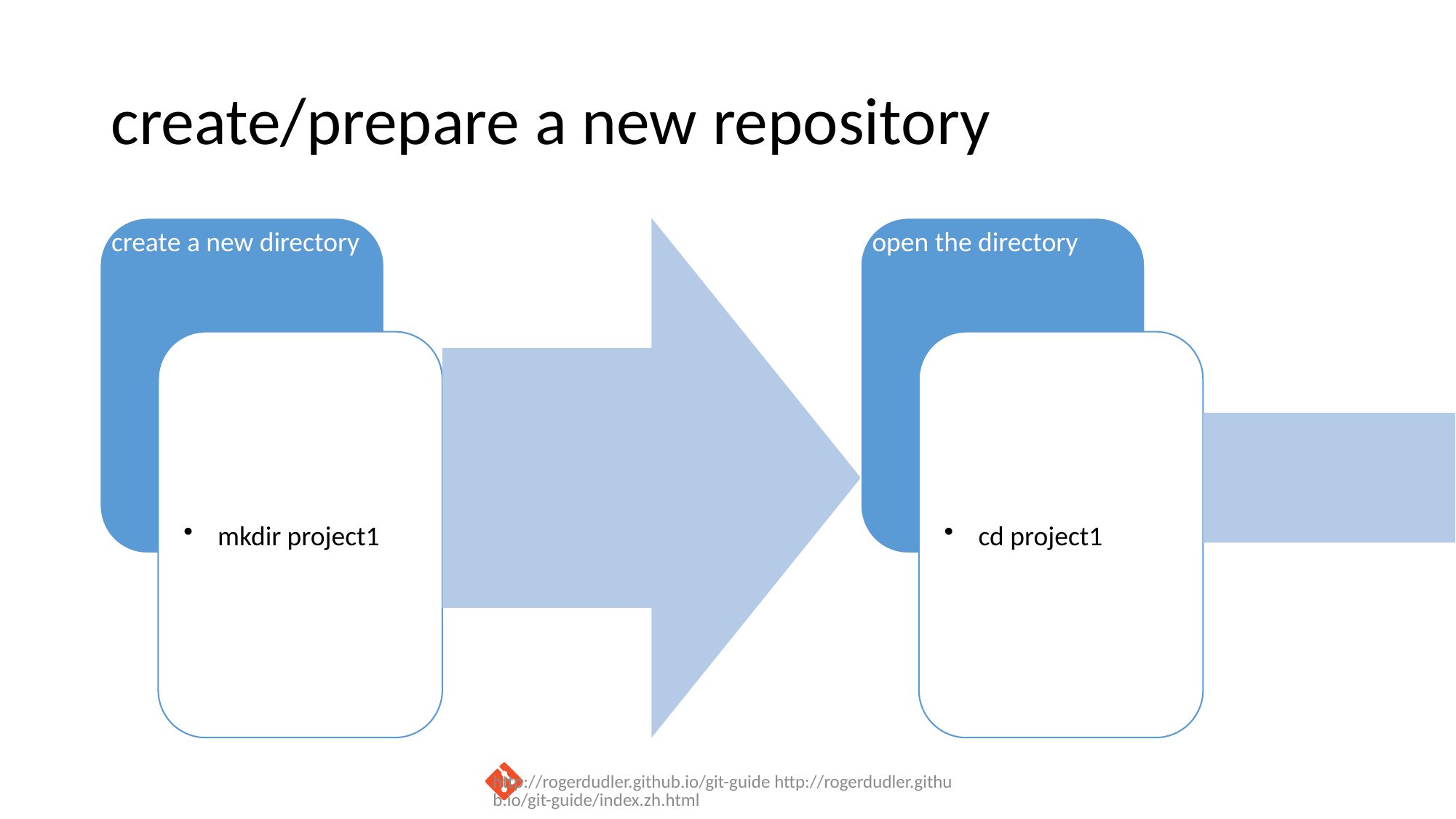

# create/prepare a new repository
create a new directory
open the directory
mkdir project1
cd project1
http://rogerdudler.github.io/git-guide http://rogerdudler.github.io/git-guide/index.zh.html